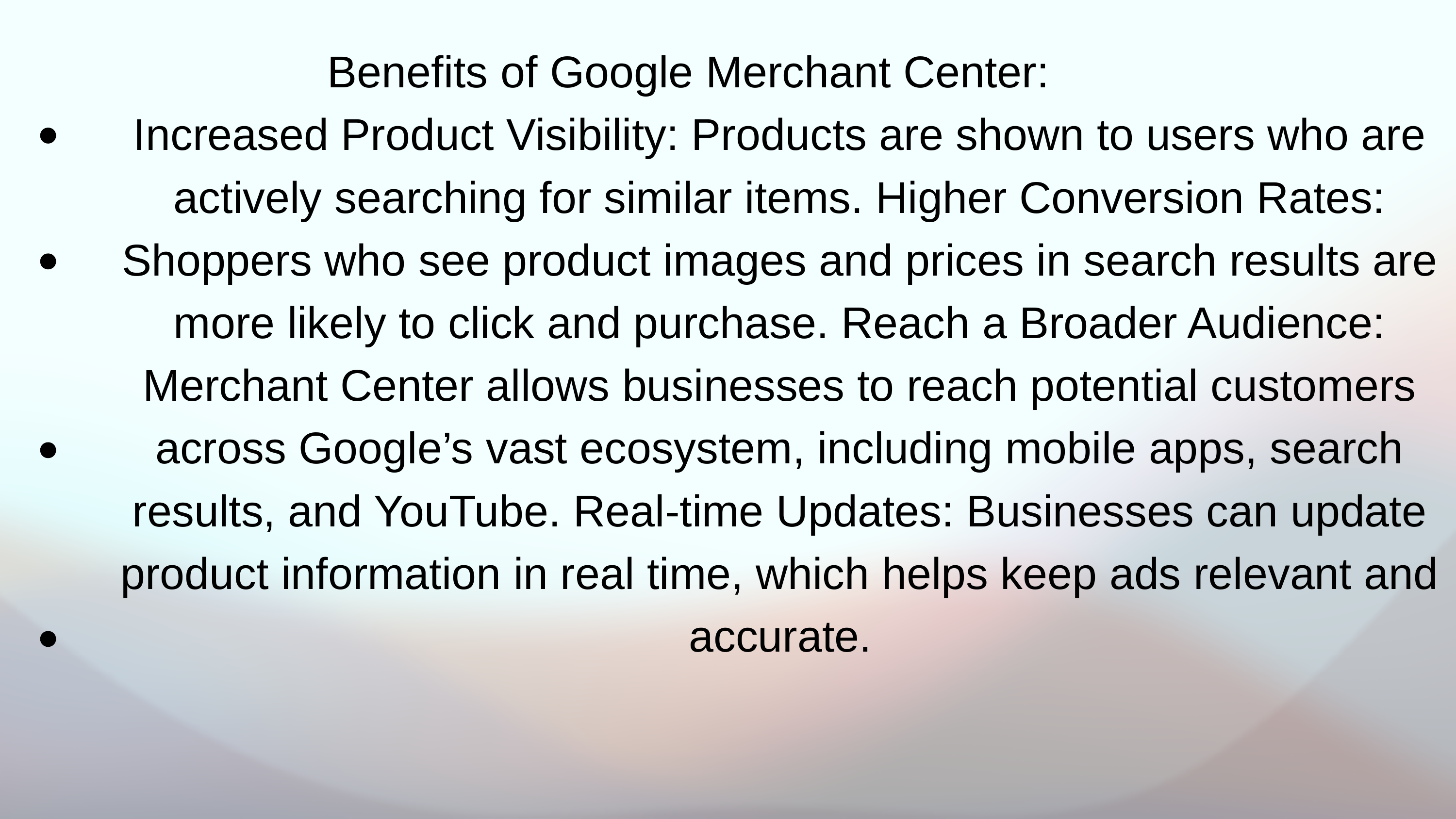

Benefits of Google Merchant Center:
Increased Product Visibility: Products are shown to users who are actively searching for similar items. Higher Conversion Rates: Shoppers who see product images and prices in search results are more likely to click and purchase. Reach a Broader Audience: Merchant Center allows businesses to reach potential customers across Google’s vast ecosystem, including mobile apps, search results, and YouTube. Real-time Updates: Businesses can update product information in real time, which helps keep ads relevant and accurate.